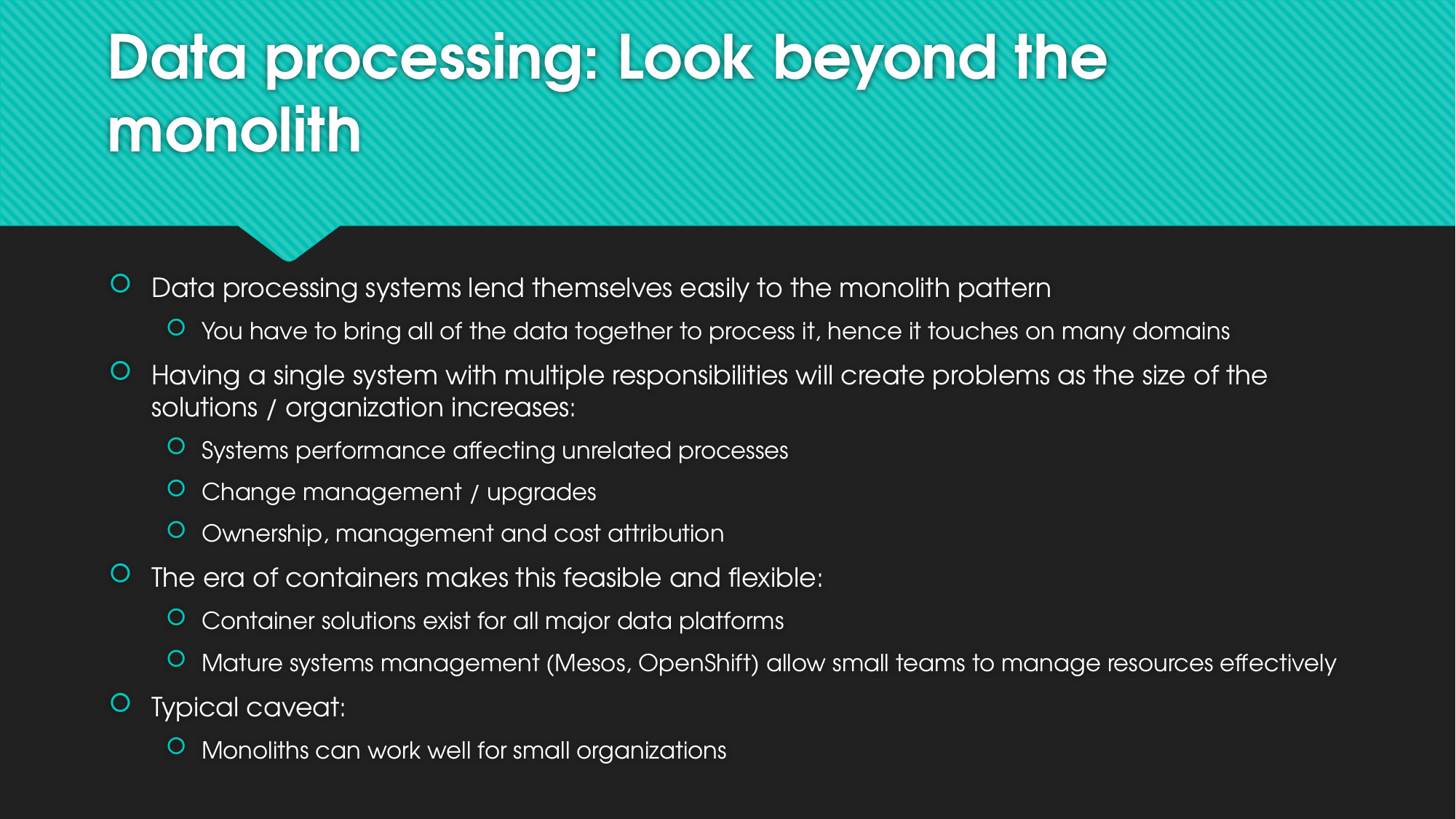

# Data processing: Look beyond the monolith
Data processing systems lend themselves easily to the monolith pattern
You have to bring all of the data together to process it, hence it touches on many domains
Having a single system with multiple responsibilities will create problems as the size of the solutions / organization increases:
Systems performance affecting unrelated processes
Change management / upgrades
Ownership, management and cost attribution
The era of containers makes this feasible and flexible:
Container solutions exist for all major data platforms
Mature systems management (Mesos, OpenShift) allow small teams to manage resources effectively
Typical caveat:
Monoliths can work well for small organizations